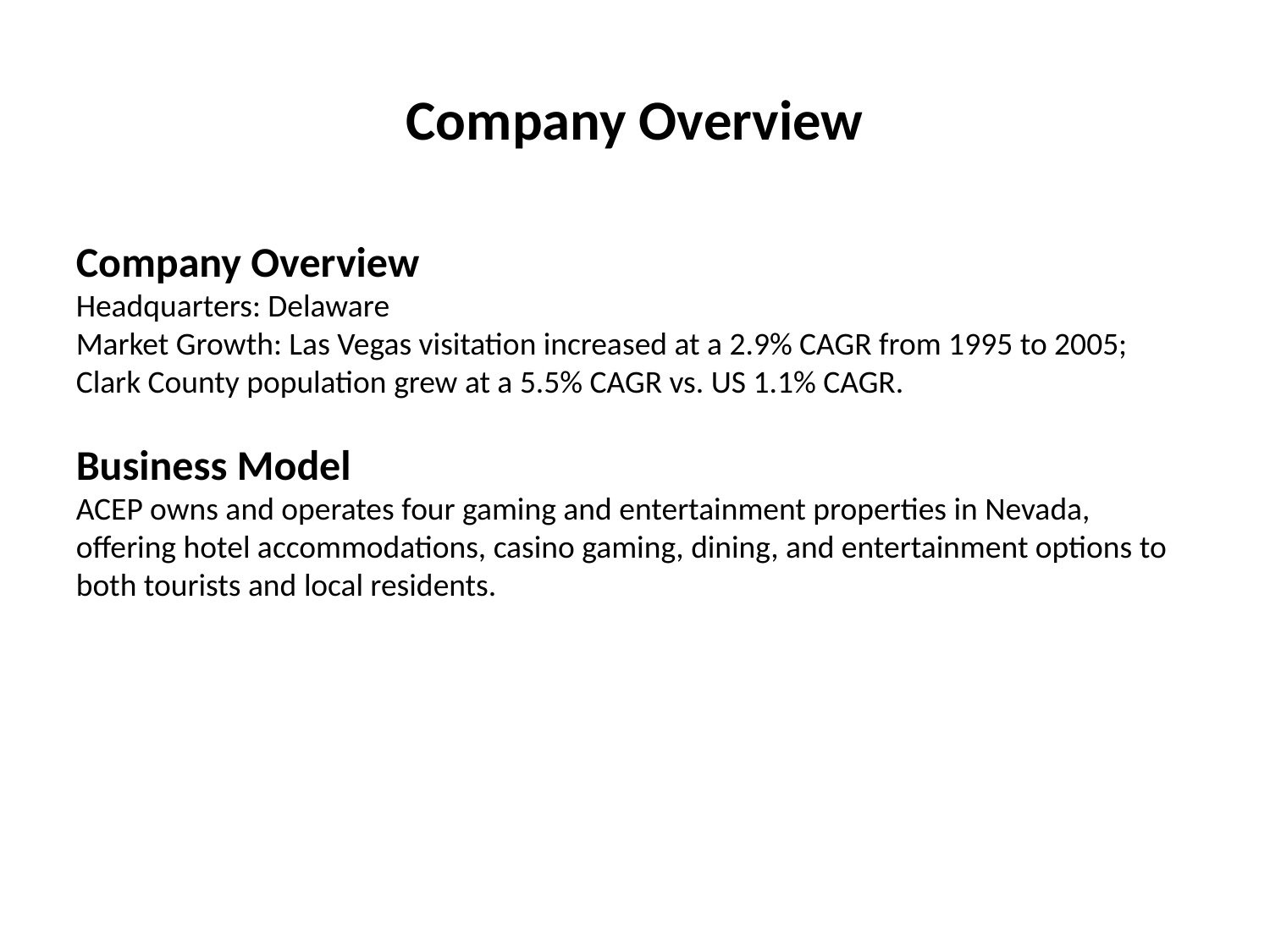

# Company Overview

Company Overview
Headquarters: Delaware
Market Growth: Las Vegas visitation increased at a 2.9% CAGR from 1995 to 2005; Clark County population grew at a 5.5% CAGR vs. US 1.1% CAGR.

Business Model
ACEP owns and operates four gaming and entertainment properties in Nevada, offering hotel accommodations, casino gaming, dining, and entertainment options to both tourists and local residents.